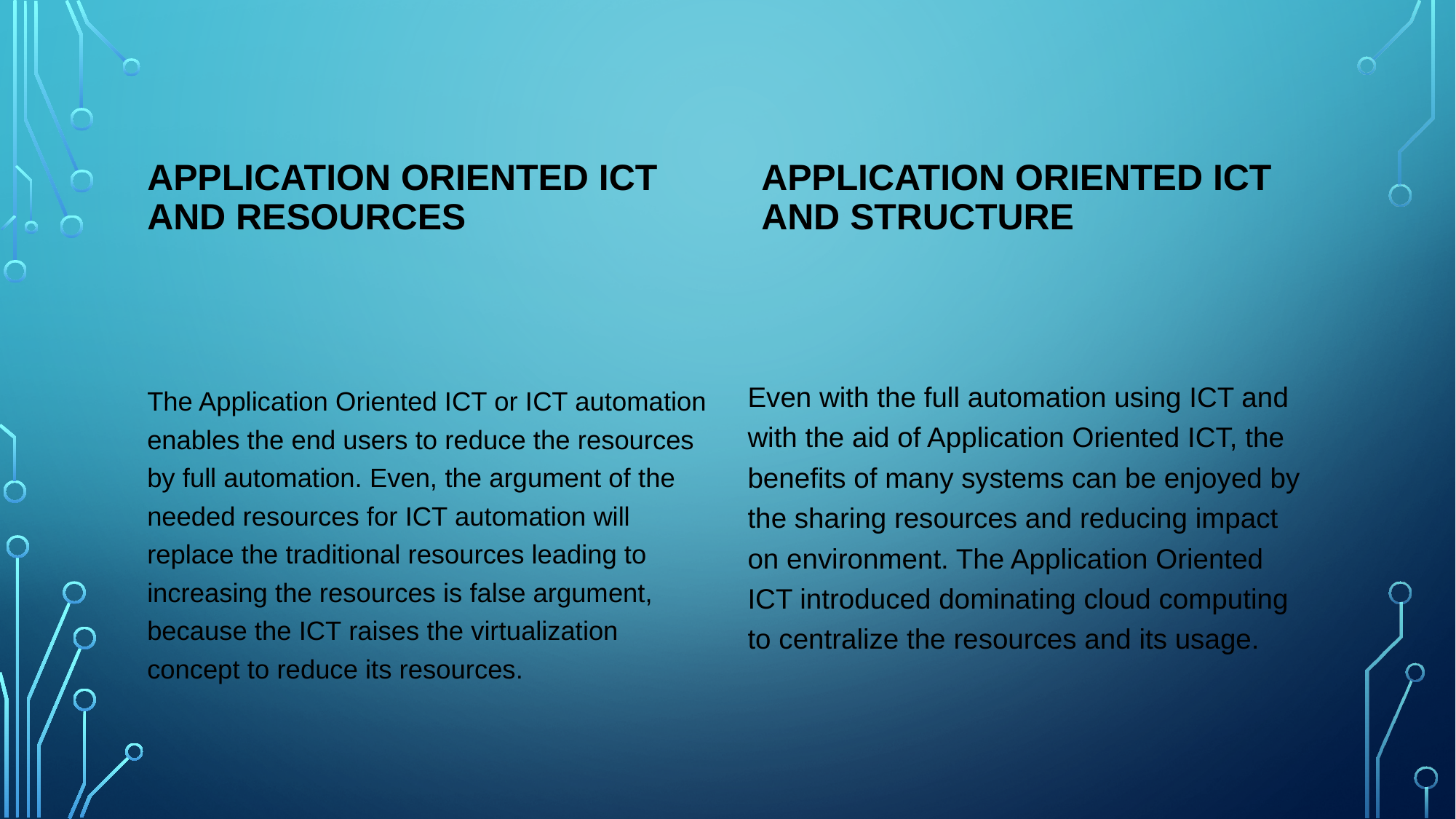

Application Oriented ICT and Resources
Application Oriented ICT and Structure
Even with the full automation using ICT and with the aid of Application Oriented ICT, the benefits of many systems can be enjoyed by the sharing resources and reducing impact on environment. The Application Oriented ICT introduced dominating cloud computing to centralize the resources and its usage.
The Application Oriented ICT or ICT automation enables the end users to reduce the resources by full automation. Even, the argument of the needed resources for ICT automation will replace the traditional resources leading to increasing the resources is false argument, because the ICT raises the virtualization concept to reduce its resources.